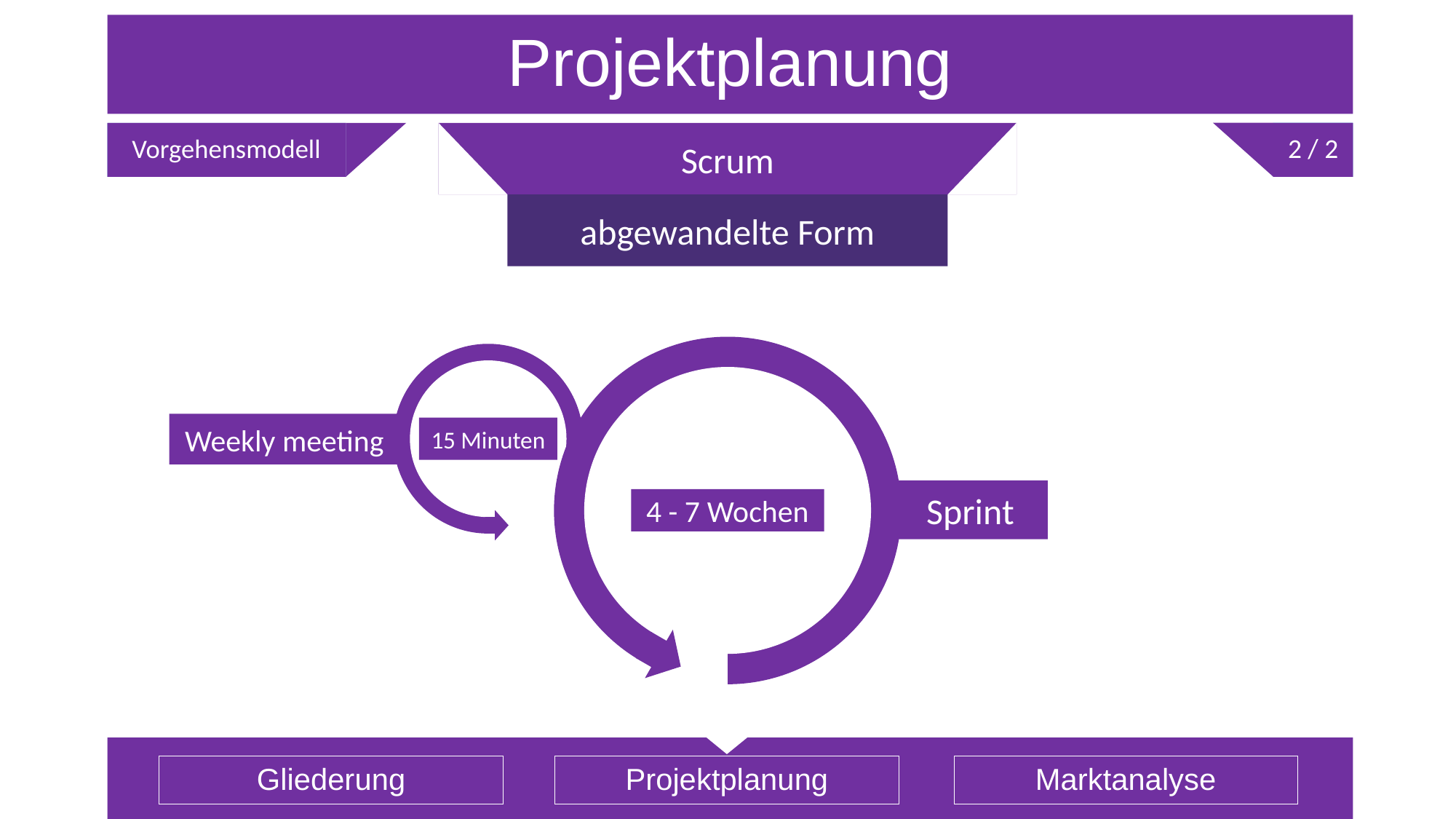

# Projektplanung
Scrum

abgewandelte Form
2 / 2
Vorgehensmodell

Weekly meeting
15 Minuten

Sprint
4 - 7 Wochen

Gliederung
Projektplanung
Marktanalyse